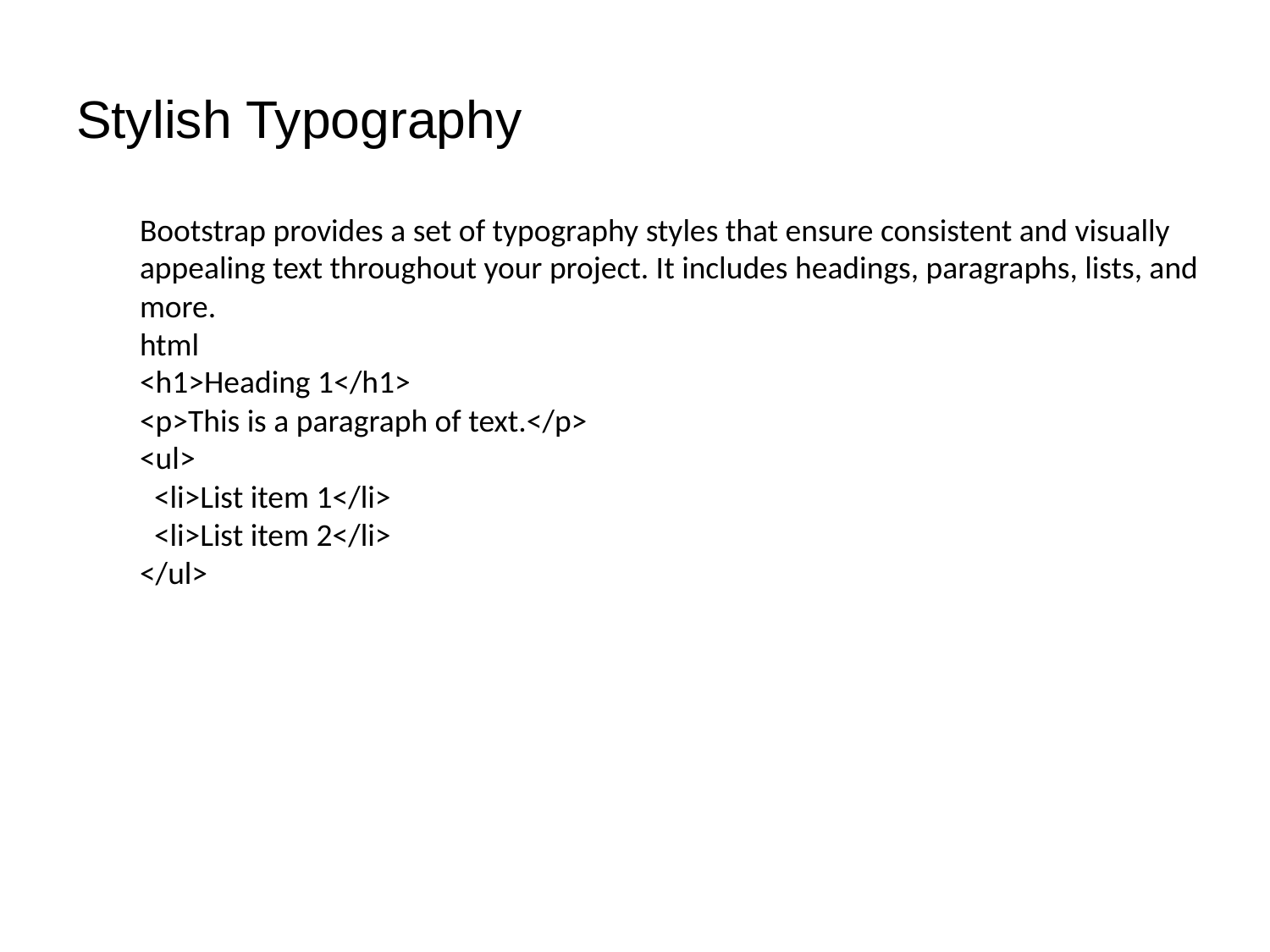

# Stylish Typography

Bootstrap provides a set of typography styles that ensure consistent and visually appealing text throughout your project. It includes headings, paragraphs, lists, and more.
html
<h1>Heading 1</h1>
<p>This is a paragraph of text.</p>
<ul>
  <li>List item 1</li>
  <li>List item 2</li>
</ul>